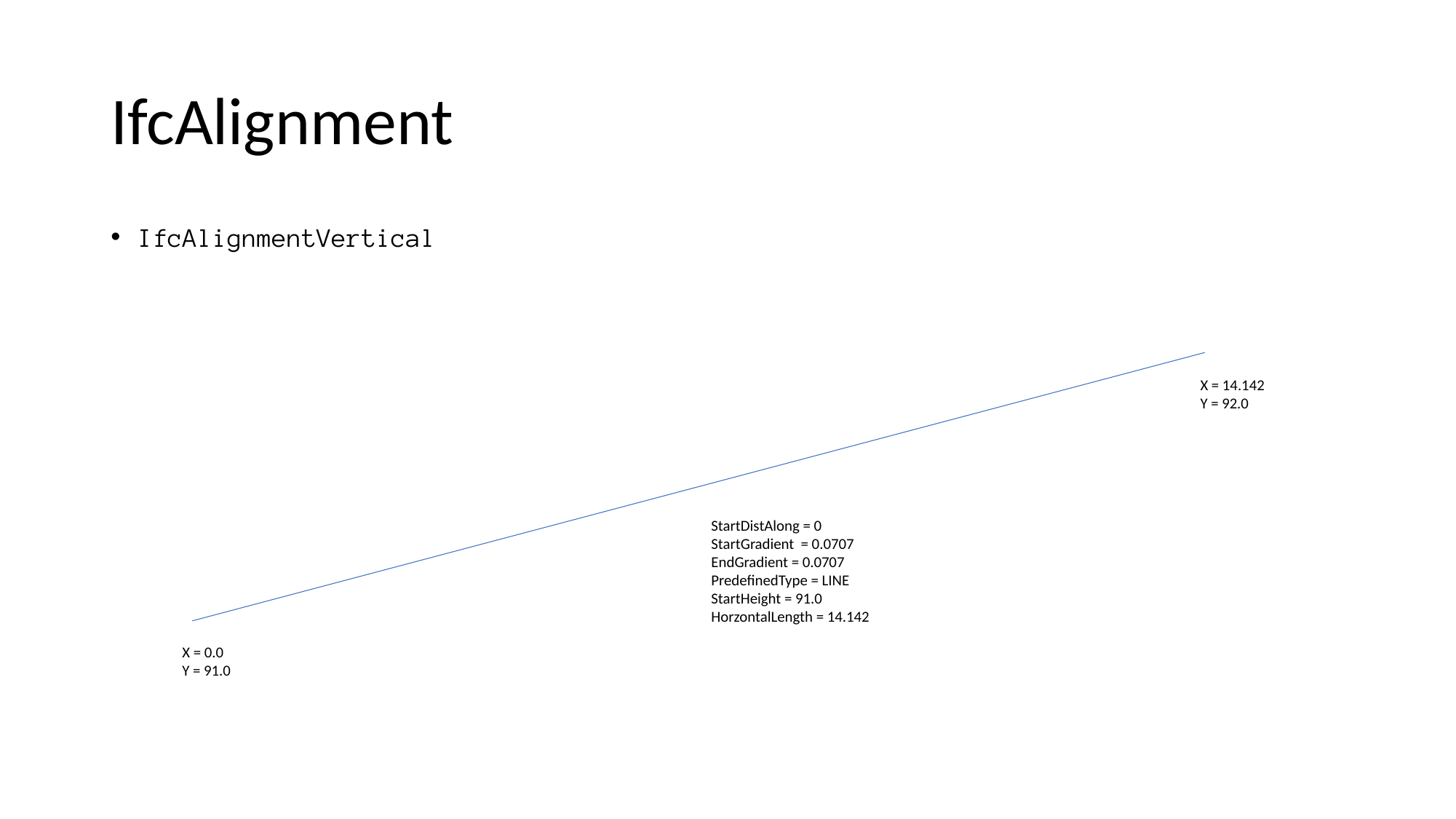

# IfcAlignment
IfcAlignmentVertical

X = 14.142
Y = 92.0
StartDistAlong = 0
StartGradient  = 0.0707
EndGradient = 0.0707
PredefinedType = LINE
StartHeight = 91.0
HorzontalLength = 14.142
X = 0.0
Y = 91.0